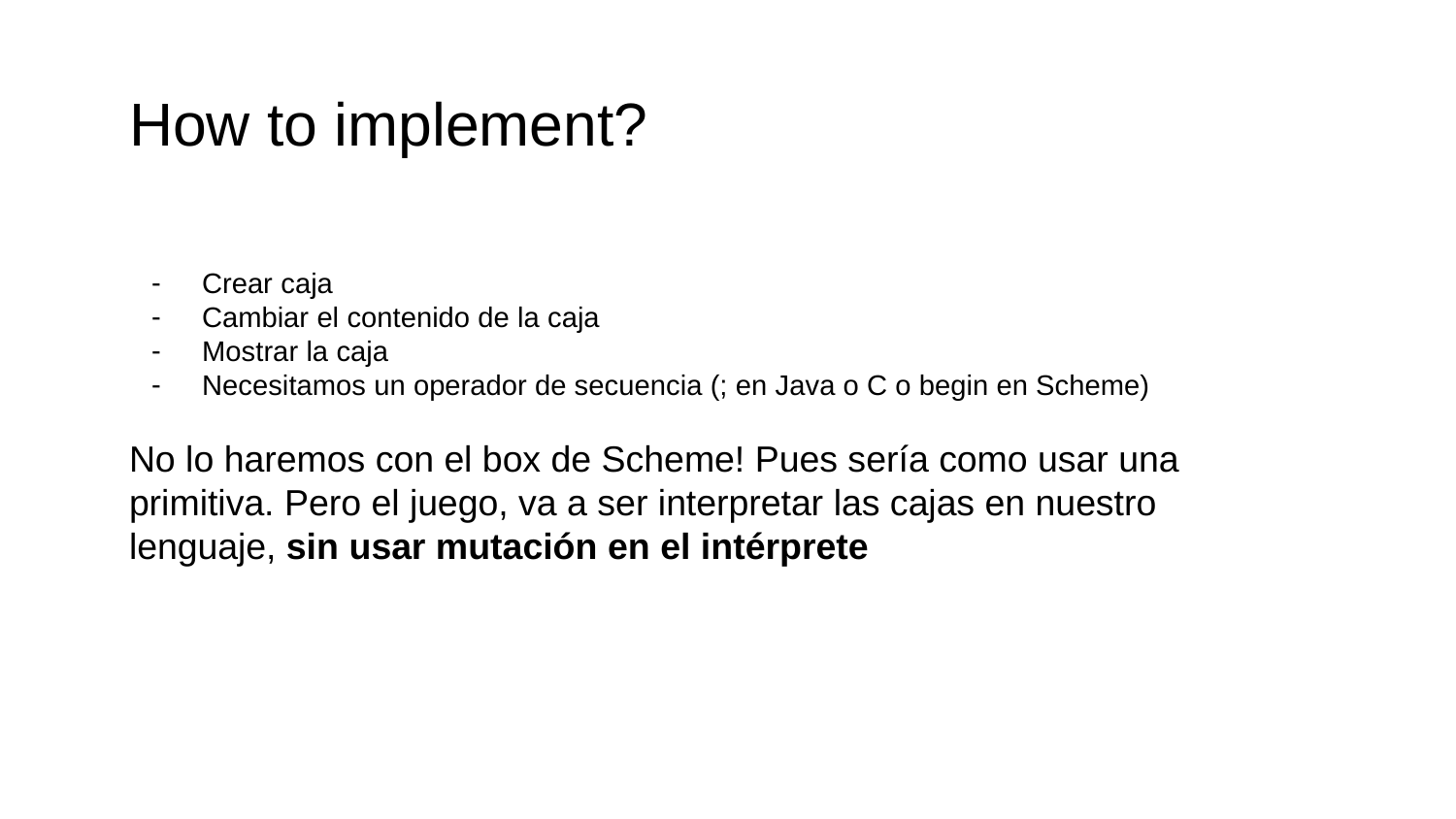

How to implement?
Crear caja
Cambiar el contenido de la caja
Mostrar la caja
Necesitamos un operador de secuencia (; en Java o C o begin en Scheme)

No lo haremos con el box de Scheme! Pues sería como usar una primitiva. Pero el juego, va a ser interpretar las cajas en nuestro lenguaje, sin usar mutación en el intérprete